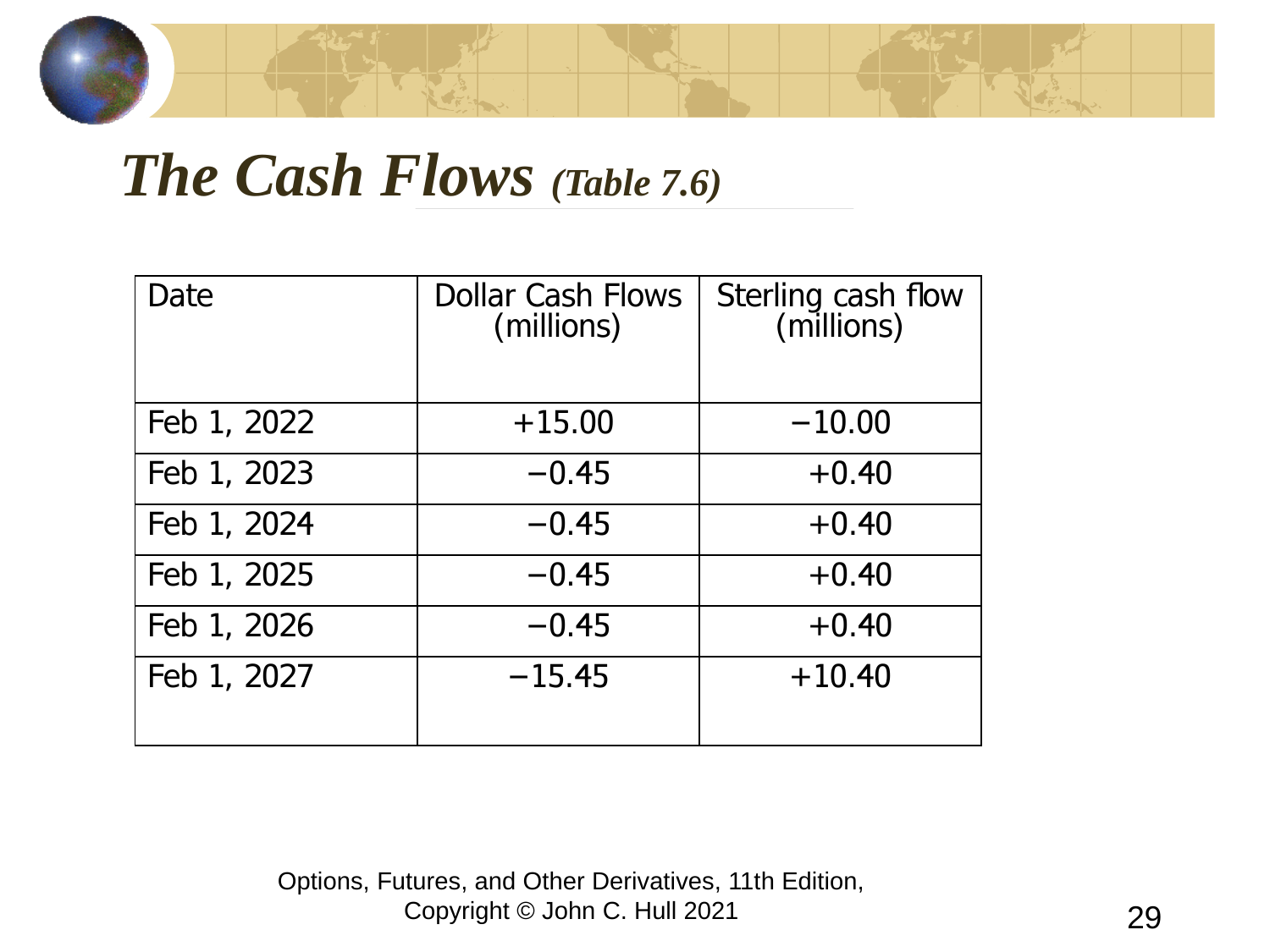

# The Cash Flows (Table 7.6)

| Date | Dollar Cash Flows (millions) | Sterling cash flow (millions) |
| --- | --- | --- |
| Feb 1, 2022 | +15.00 | −10.00 |
| Feb 1, 2023 | −0.45 | +0.40 |
| Feb 1, 2024 | −0.45 | +0.40 |
| Feb 1, 2025 | −0.45 | +0.40 |
| Feb 1, 2026 | −0.45 | +0.40 |
| Feb 1, 2027 | −15.45 | +10.40 |
Options, Futures, and Other Derivatives, 11th Edition, Copyright © John C. Hull 2021
29